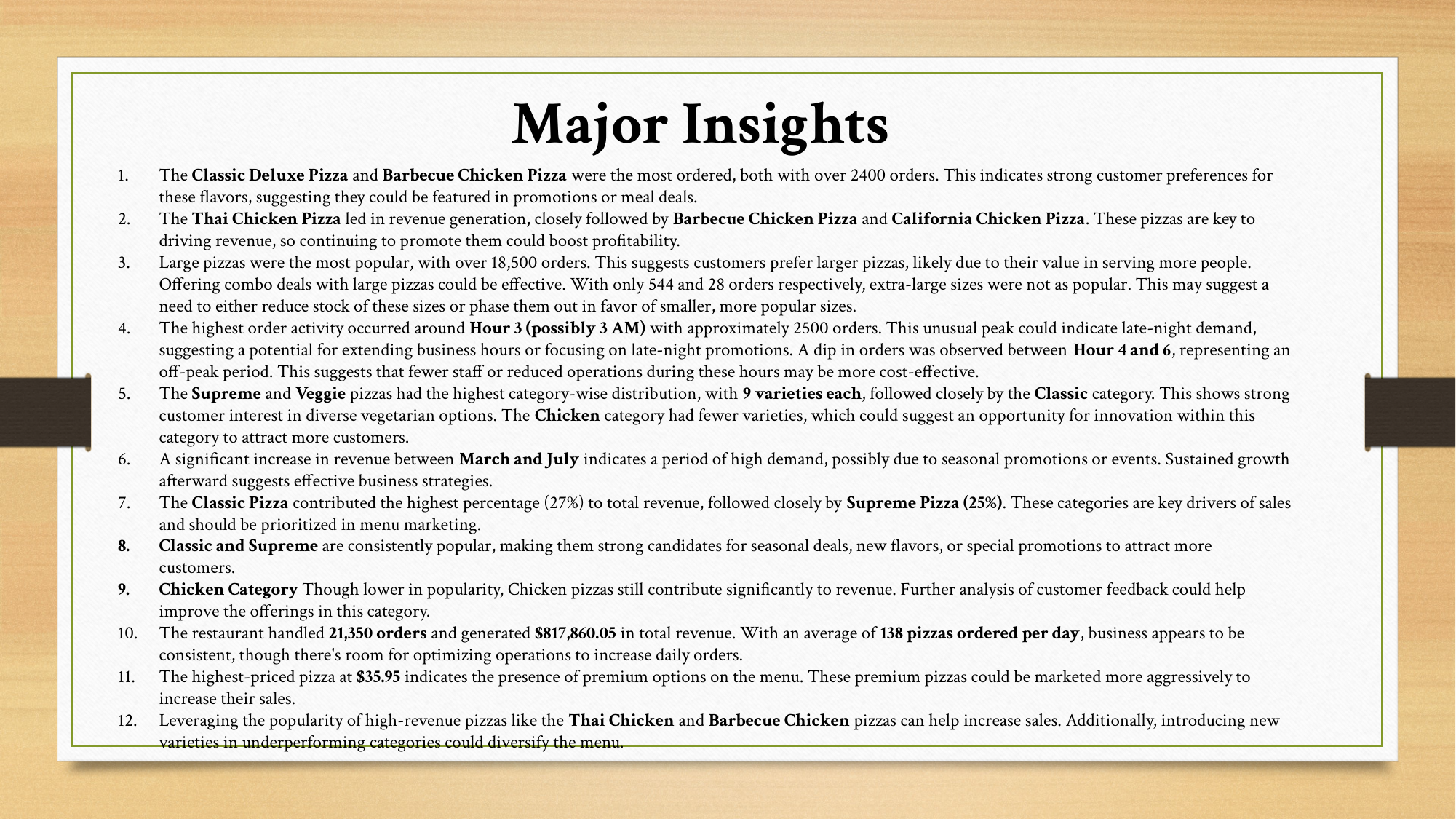

Major Insights
The Classic Deluxe Pizza and Barbecue Chicken Pizza were the most ordered, both with over 2400 orders. This indicates strong customer preferences for these flavors, suggesting they could be featured in promotions or meal deals.
The Thai Chicken Pizza led in revenue generation, closely followed by Barbecue Chicken Pizza and California Chicken Pizza. These pizzas are key to driving revenue, so continuing to promote them could boost profitability.
Large pizzas were the most popular, with over 18,500 orders. This suggests customers prefer larger pizzas, likely due to their value in serving more people. Offering combo deals with large pizzas could be effective. With only 544 and 28 orders respectively, extra-large sizes were not as popular. This may suggest a need to either reduce stock of these sizes or phase them out in favor of smaller, more popular sizes.
The highest order activity occurred around Hour 3 (possibly 3 AM) with approximately 2500 orders. This unusual peak could indicate late-night demand, suggesting a potential for extending business hours or focusing on late-night promotions. A dip in orders was observed between Hour 4 and 6, representing an off-peak period. This suggests that fewer staff or reduced operations during these hours may be more cost-effective.
The Supreme and Veggie pizzas had the highest category-wise distribution, with 9 varieties each, followed closely by the Classic category. This shows strong customer interest in diverse vegetarian options. The Chicken category had fewer varieties, which could suggest an opportunity for innovation within this category to attract more customers.
A significant increase in revenue between March and July indicates a period of high demand, possibly due to seasonal promotions or events. Sustained growth afterward suggests effective business strategies.
The Classic Pizza contributed the highest percentage (27%) to total revenue, followed closely by Supreme Pizza (25%). These categories are key drivers of sales and should be prioritized in menu marketing.
Classic and Supreme are consistently popular, making them strong candidates for seasonal deals, new flavors, or special promotions to attract more customers.
Chicken Category Though lower in popularity, Chicken pizzas still contribute significantly to revenue. Further analysis of customer feedback could help improve the offerings in this category.
The restaurant handled 21,350 orders and generated $817,860.05 in total revenue. With an average of 138 pizzas ordered per day, business appears to be consistent, though there's room for optimizing operations to increase daily orders.
The highest-priced pizza at $35.95 indicates the presence of premium options on the menu. These premium pizzas could be marketed more aggressively to increase their sales.
Leveraging the popularity of high-revenue pizzas like the Thai Chicken and Barbecue Chicken pizzas can help increase sales. Additionally, introducing new varieties in underperforming categories could diversify the menu.